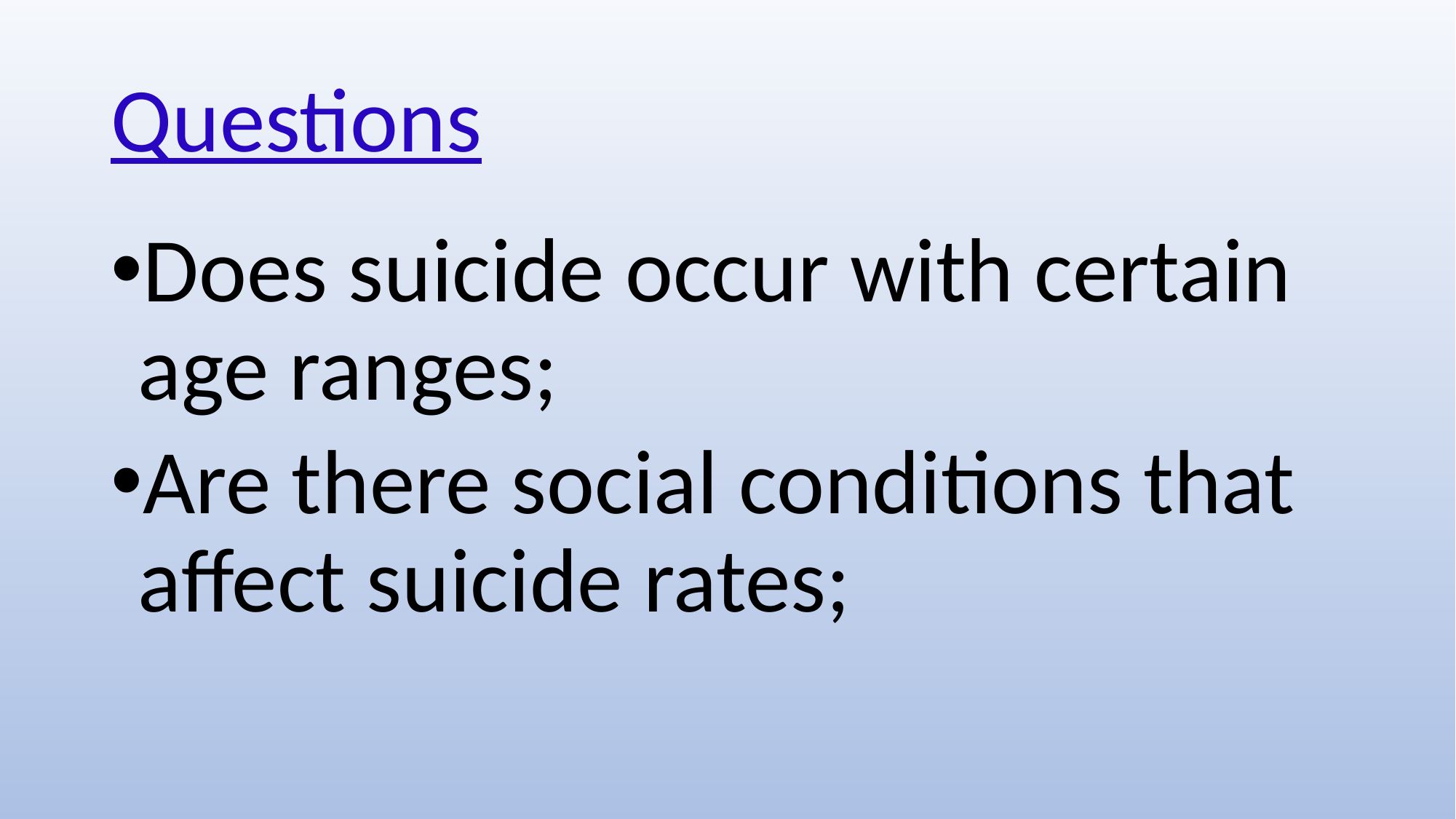

# Questions
Does suicide occur with certain age ranges;
Are there social conditions that affect suicide rates;